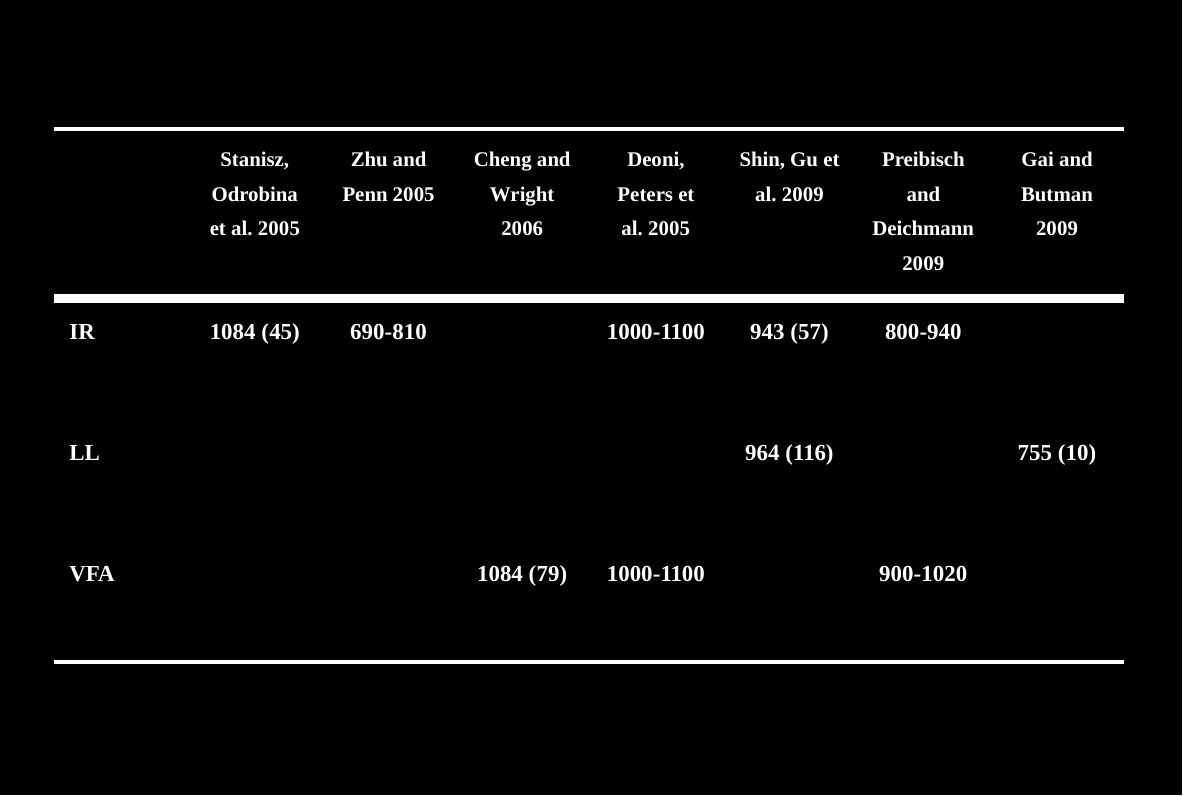

|  | Stanisz, Odrobina et al. 2005 | Zhu and Penn 2005 | Cheng and Wright 2006 | Deoni, Peters et al. 2005 | Shin, Gu et al. 2009 | Preibisch and Deichmann 2009 | Gai and Butman 2009 |
| --- | --- | --- | --- | --- | --- | --- | --- |
| IR | 1084 (45) | 690-810 |  | 1000-1100 | 943 (57) | 800-940 |  |
| LL |  |  |  |  | 964 (116) |  | 755 (10) |
| VFA |  |  | 1084 (79) | 1000-1100 |  | 900-1020 |  |